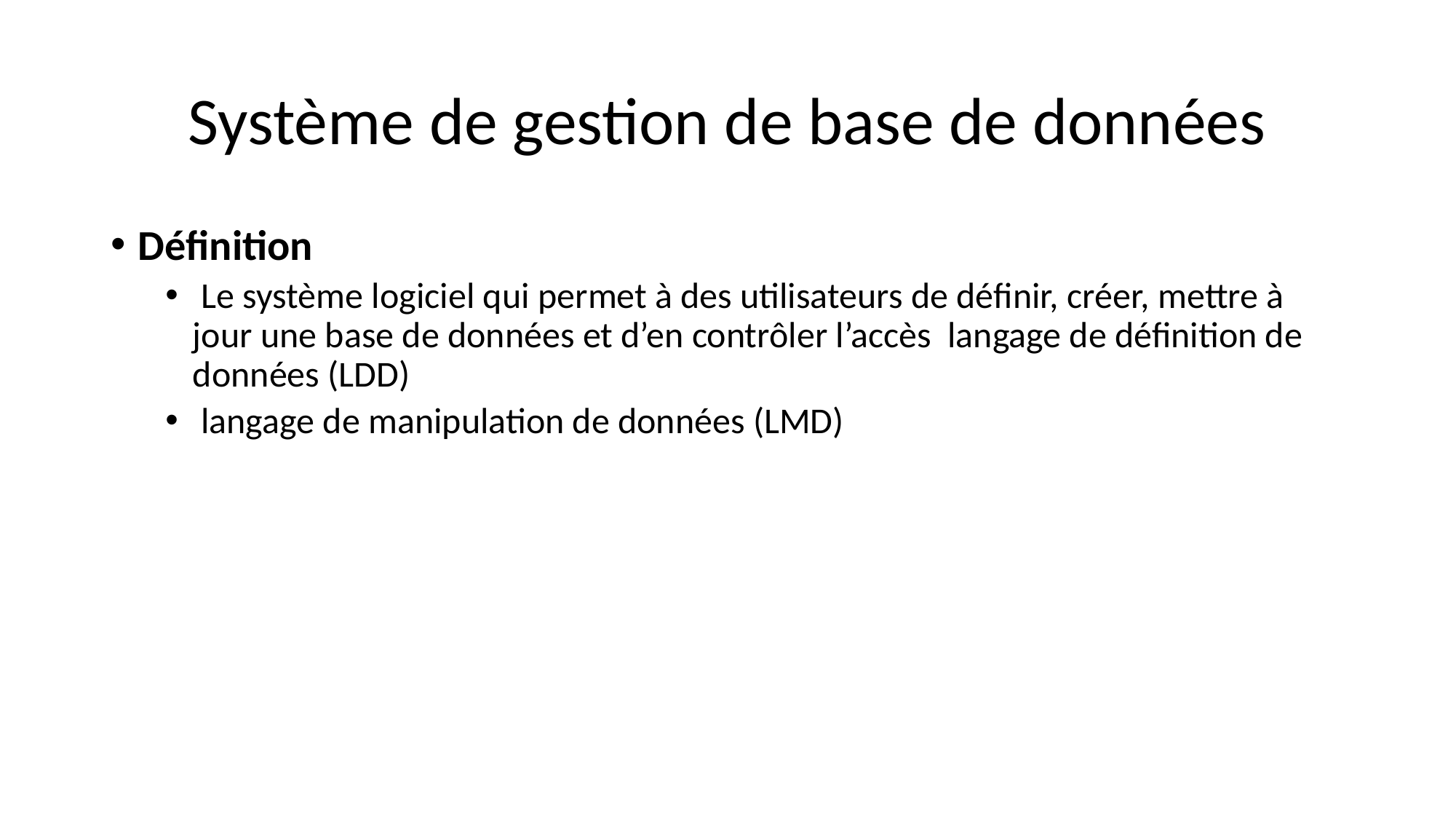

# Système de gestion de base de données
Définition
 Le système logiciel qui permet à des utilisateurs de définir, créer, mettre à jour une base de données et d’en contrôler l’accès  langage de définition de données (LDD)
 langage de manipulation de données (LMD)